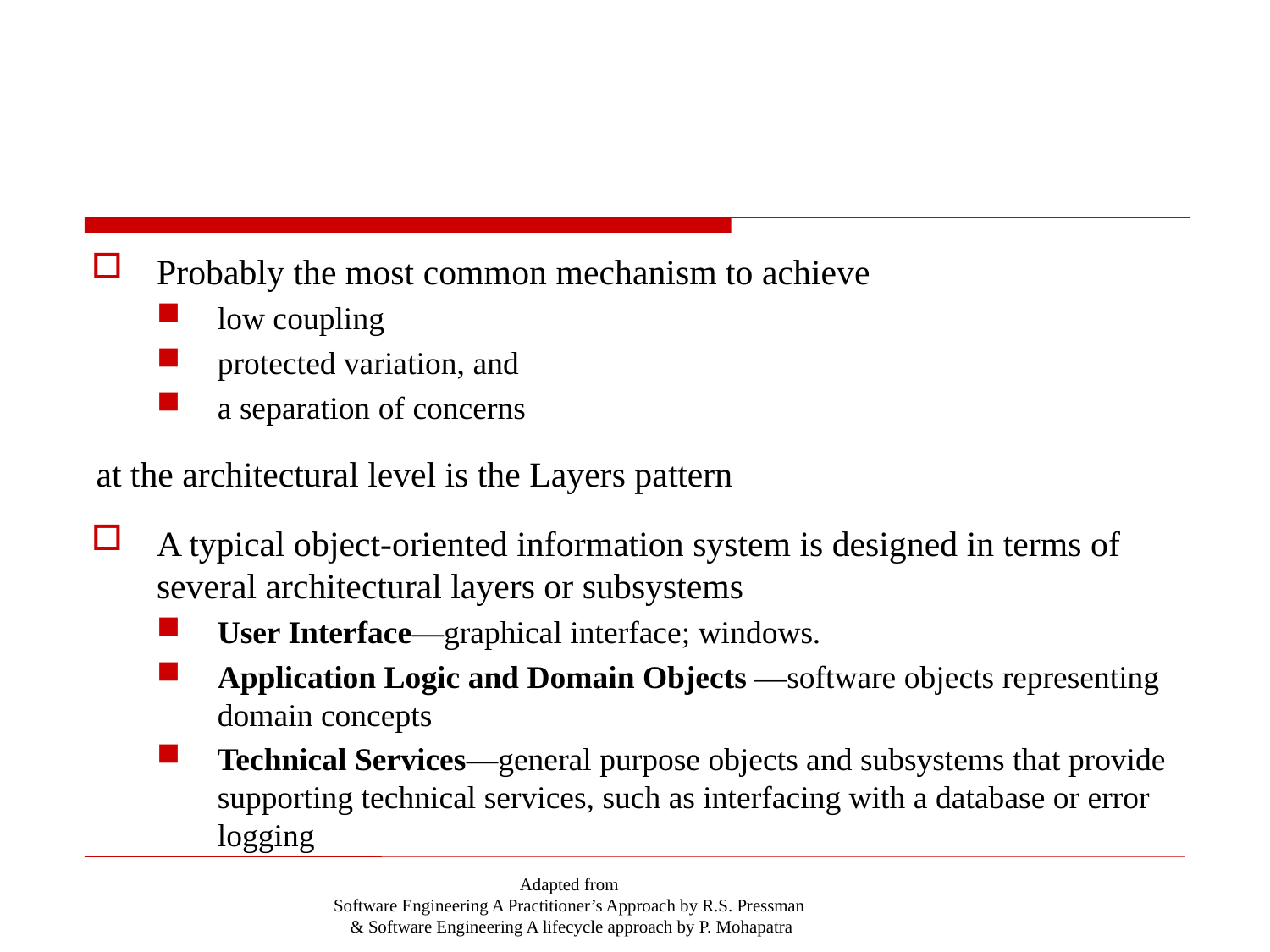

#
Probably the most common mechanism to achieve
low coupling
protected variation, and
a separation of concerns

at the architectural level is the Layers pattern

A typical object-oriented information system is designed in terms of several architectural layers or subsystems
User Interface—graphical interface; windows.
Application Logic and Domain Objects —software objects representing domain concepts
Technical Services—general purpose objects and subsystems that provide supporting technical services, such as interfacing with a database or error logging

Adapted from
Software Engineering A Practitioner’s Approach by R.S. Pressman
& Software Engineering A lifecycle approach by P. Mohapatra